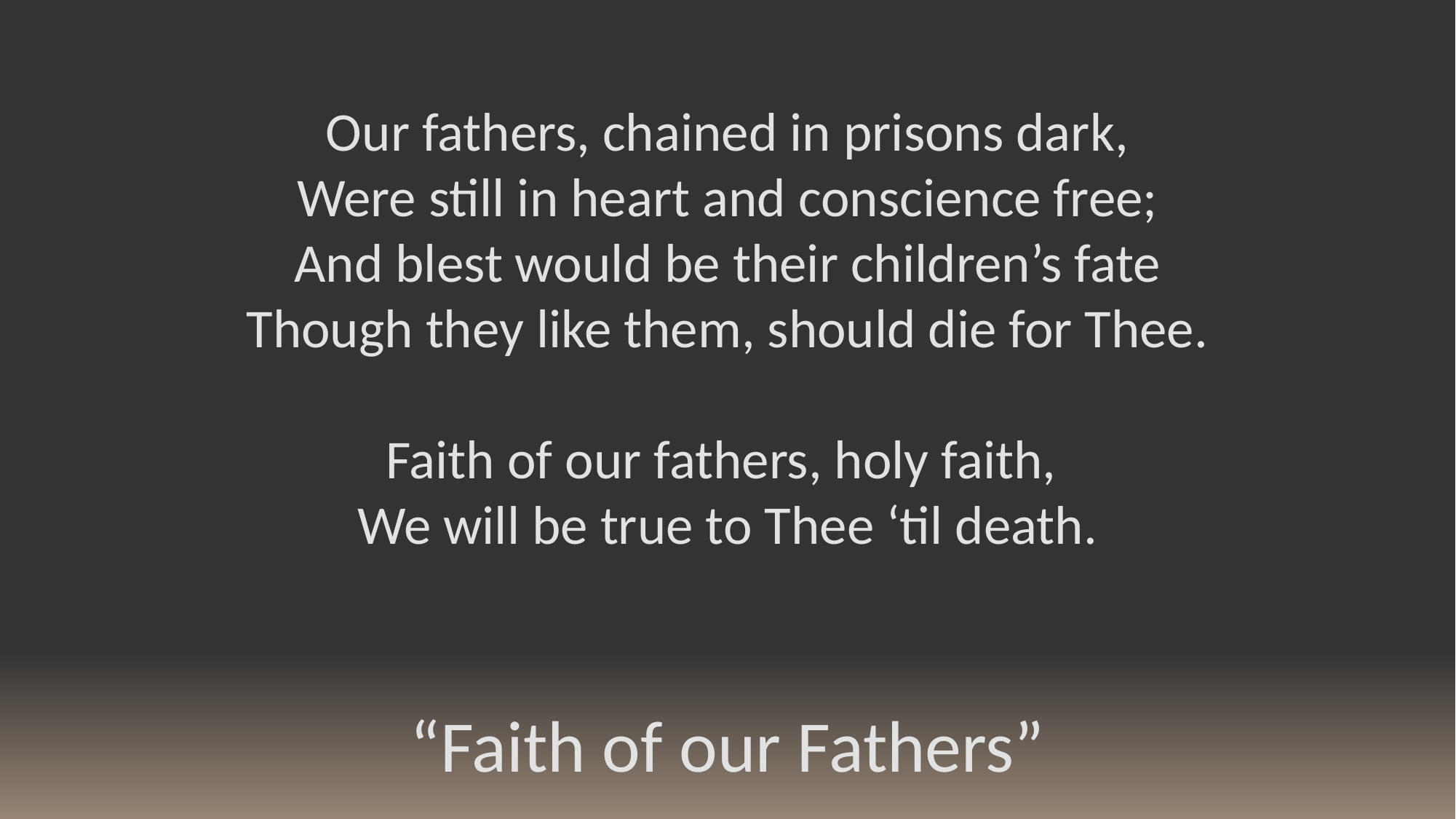

Our fathers, chained in prisons dark,
Were still in heart and conscience free;
And blest would be their children’s fate
Though they like them, should die for Thee.

Faith of our fathers, holy faith,
We will be true to Thee ‘til death.

“Faith of our Fathers”